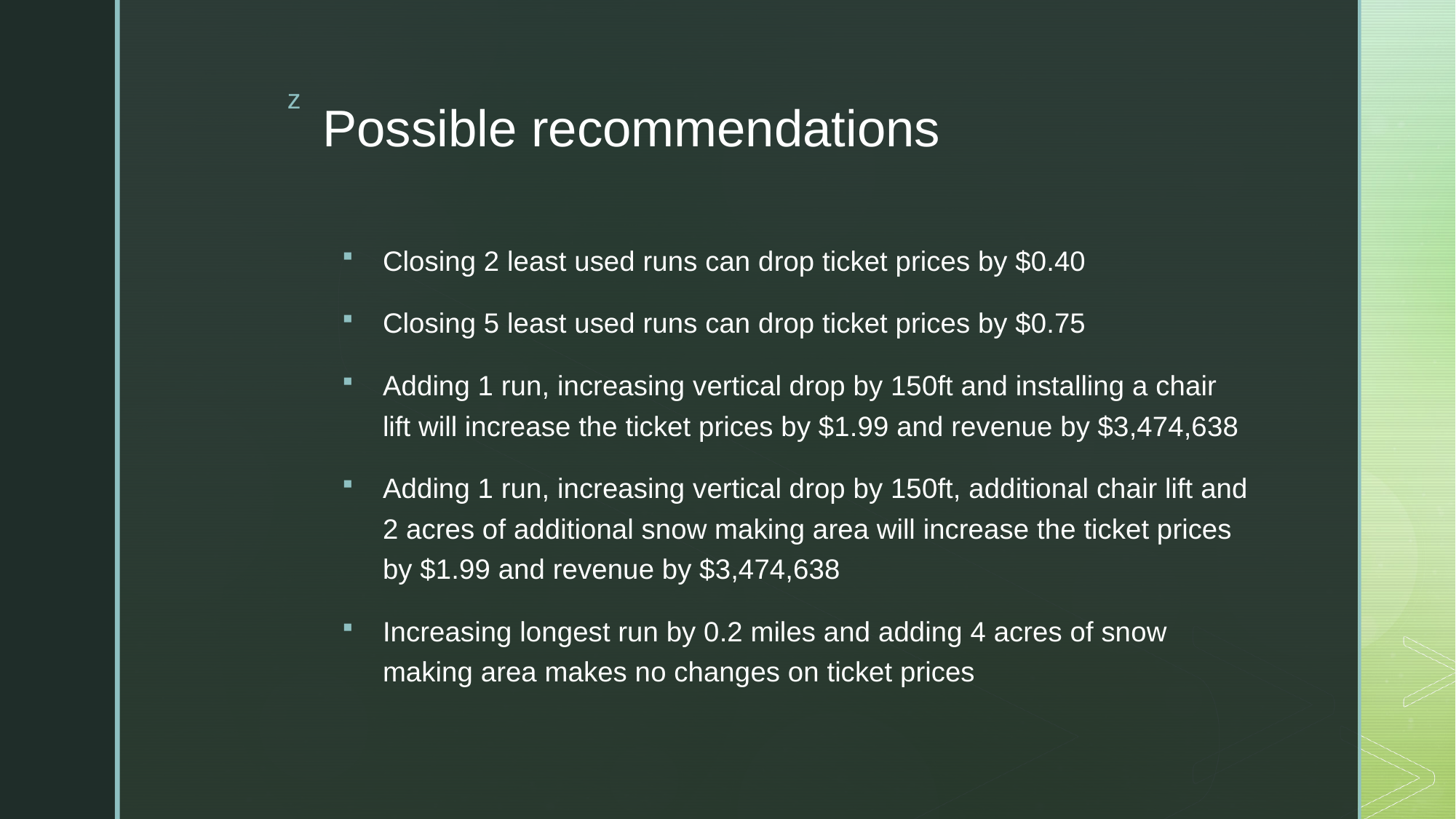

# Possible recommendations
Closing 2 least used runs can drop ticket prices by $0.40
Closing 5 least used runs can drop ticket prices by $0.75
Adding 1 run, increasing vertical drop by 150ft and installing a chair lift will increase the ticket prices by $1.99 and revenue by $3,474,638
Adding 1 run, increasing vertical drop by 150ft, additional chair lift and 2 acres of additional snow making area will increase the ticket prices by $1.99 and revenue by $3,474,638
Increasing longest run by 0.2 miles and adding 4 acres of snow making area makes no changes on ticket prices